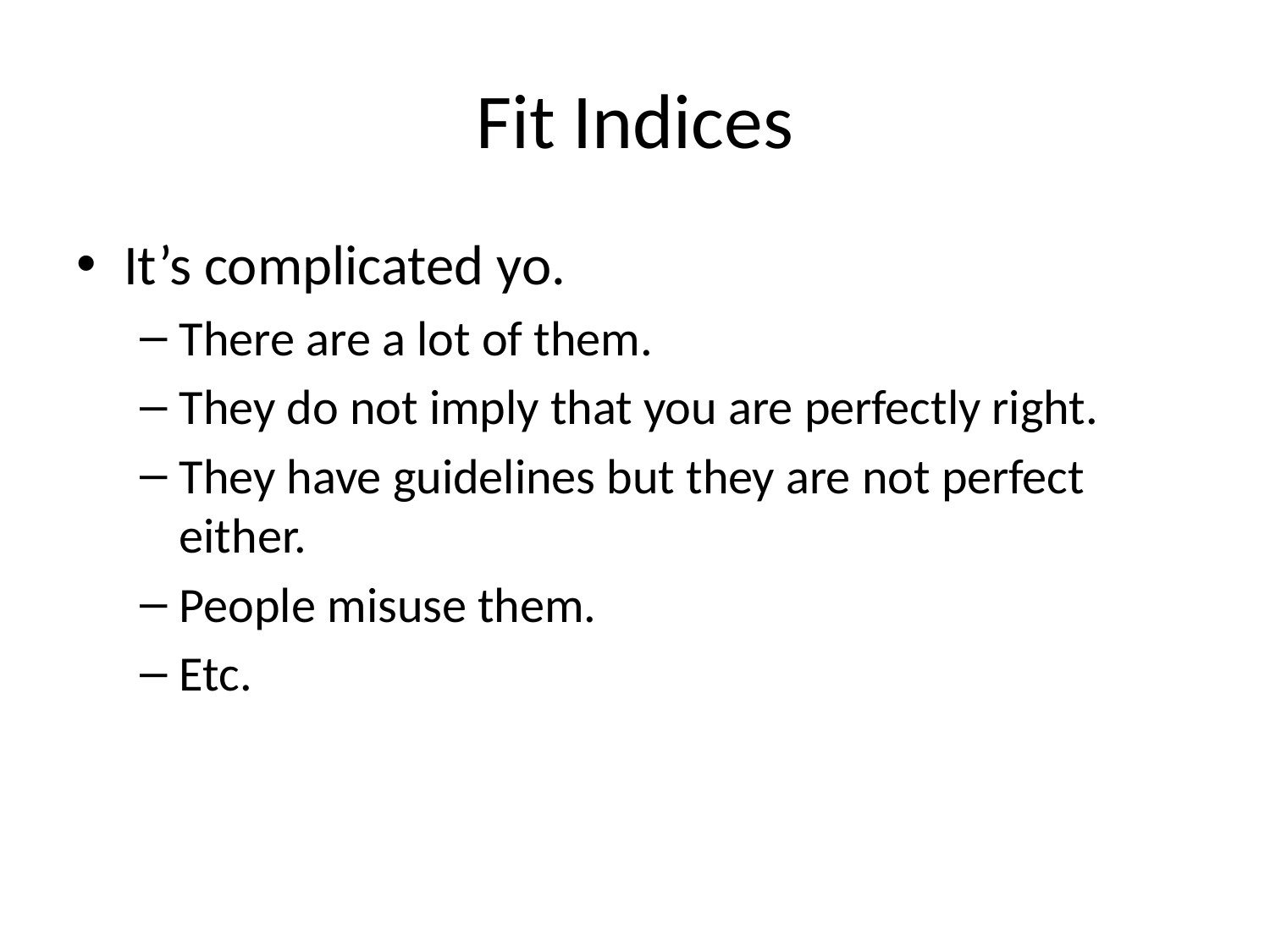

# Fit Indices
It’s complicated yo.
There are a lot of them.
They do not imply that you are perfectly right.
They have guidelines but they are not perfect either.
People misuse them.
Etc.